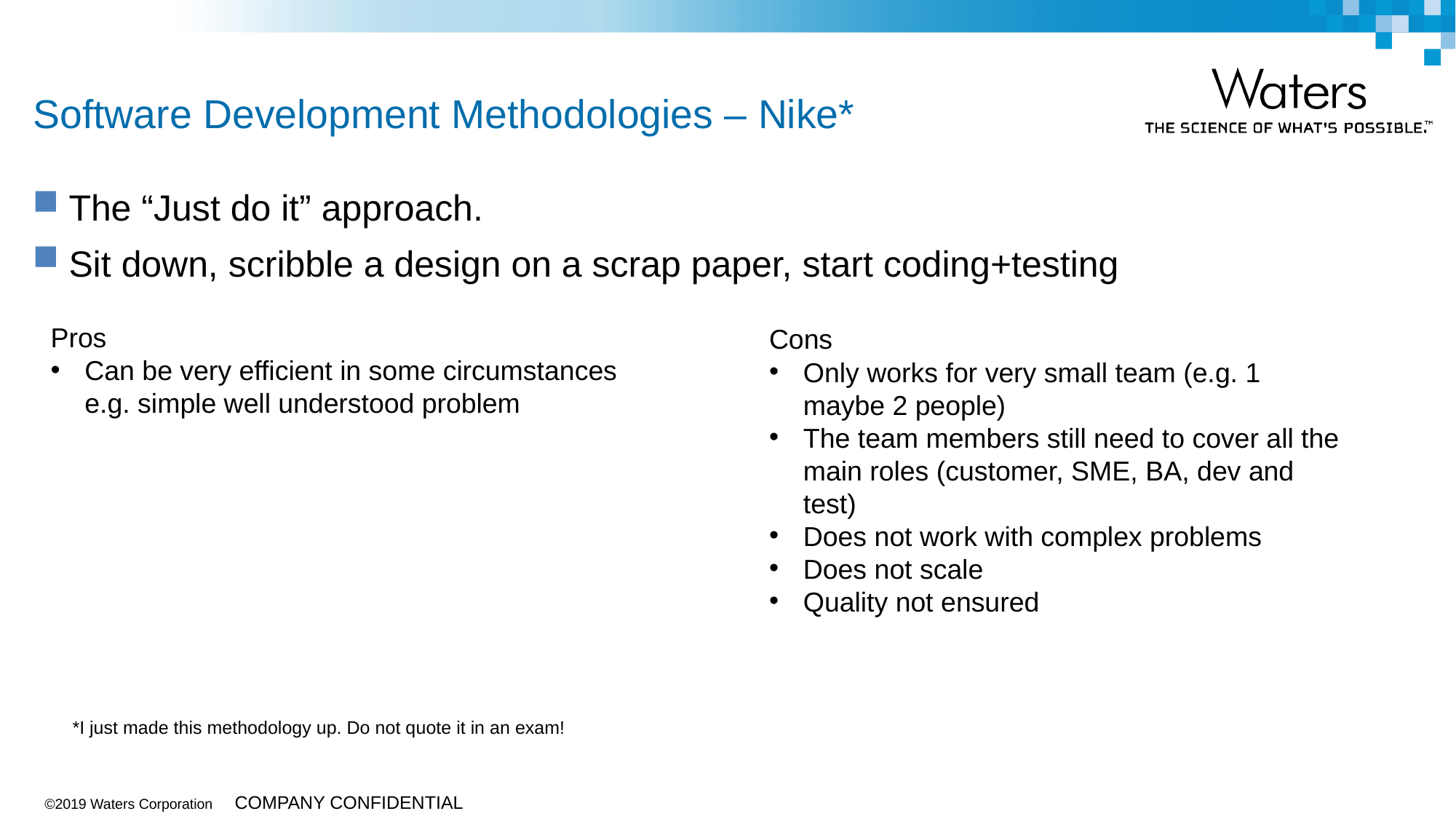

# Software Development Methodologies – Nike*
The “Just do it” approach.
Sit down, scribble a design on a scrap paper, start coding+testing

Pros
Can be very efficient in some circumstances e.g. simple well understood problem
Cons
Only works for very small team (e.g. 1 maybe 2 people)
The team members still need to cover all the main roles (customer, SME, BA, dev and test)
Does not work with complex problems
Does not scale
Quality not ensured

*I just made this methodology up. Do not quote it in an exam!